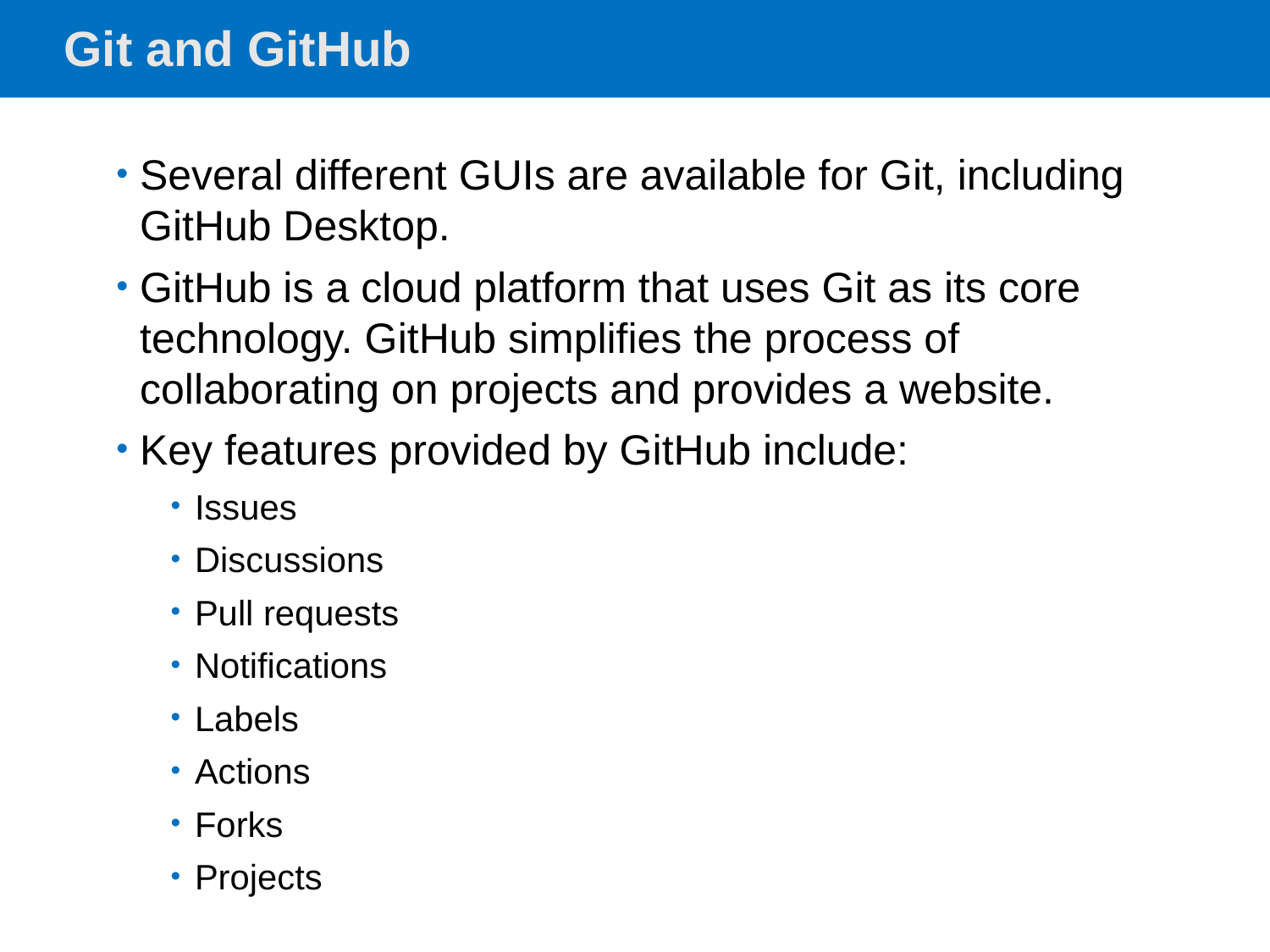

# Git and GitHub
Several different GUIs are available for Git, including GitHub Desktop.
GitHub is a cloud platform that uses Git as its core technology. GitHub simplifies the process of collaborating on projects and provides a website.
Key features provided by GitHub include:
Issues
Discussions
Pull requests
Notifications
Labels
Actions
Forks
Projects